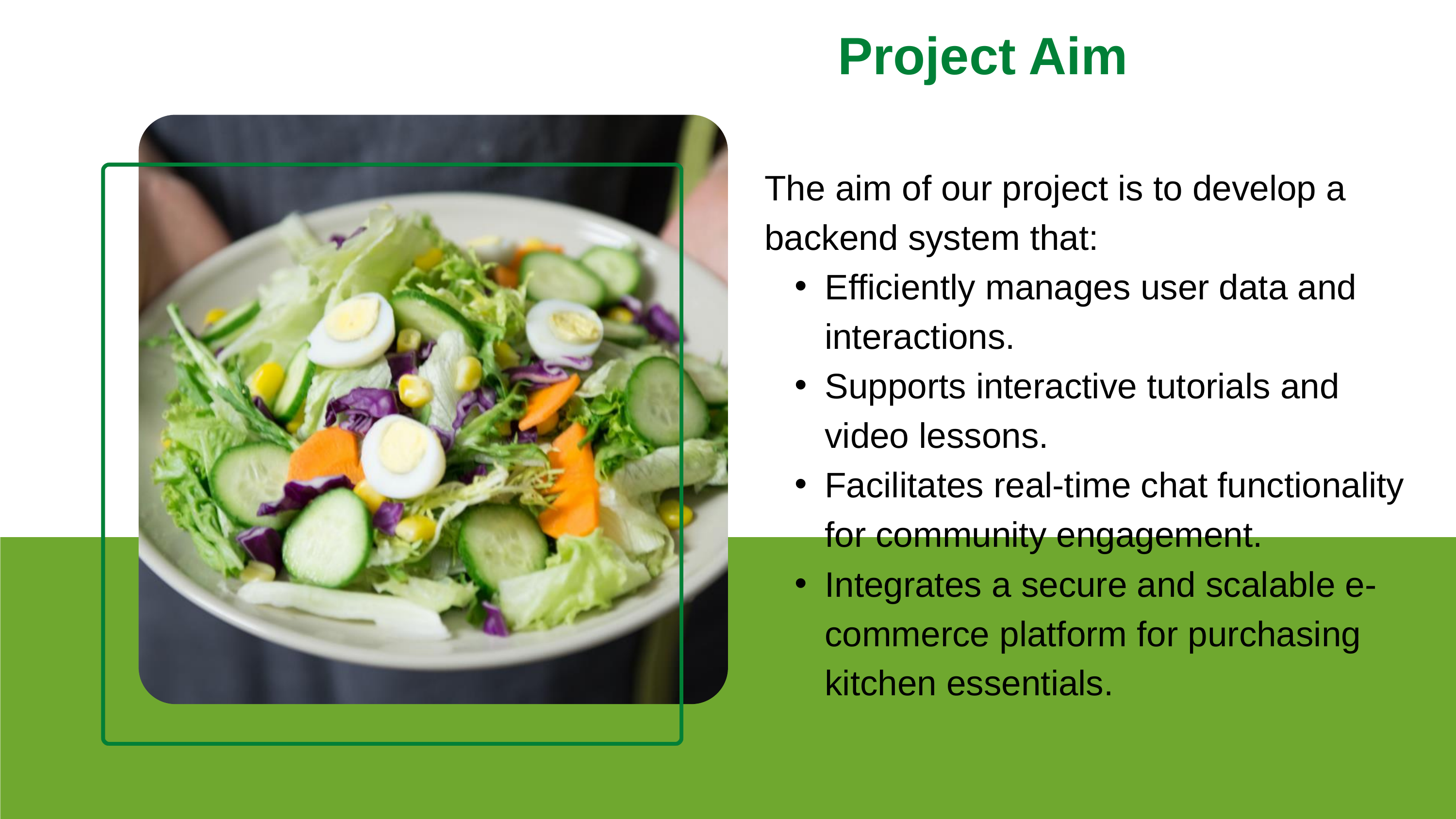

Project Aim

The aim of our project is to develop a backend system that:
Efficiently manages user data and interactions.
Supports interactive tutorials and video lessons.
Facilitates real-time chat functionality for community engagement.
Integrates a secure and scalable e-commerce platform for purchasing kitchen essentials.